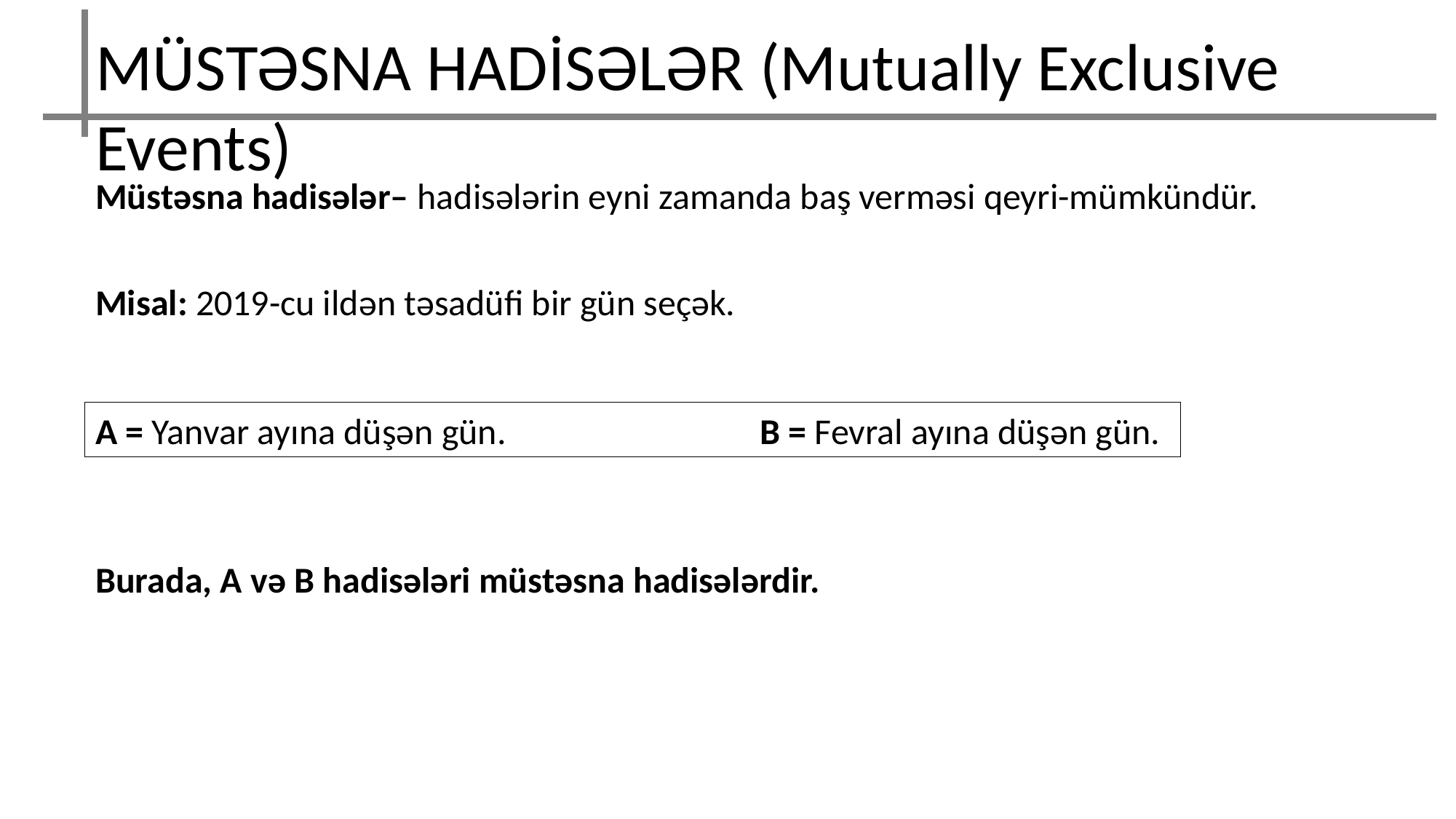

MÜSTƏSNA HADİSƏLƏR (Mutually Exclusive Events)
Müstəsna hadisələr– hadisələrin eyni zamanda baş verməsi qeyri-mümkündür.
Misal: 2019-cu ildən təsadüfi bir gün seçək.
A = Yanvar ayına düşən gün.                               B = Fevral ayına düşən gün.
Burada, A və B hadisələri müstəsna hadisələrdir.